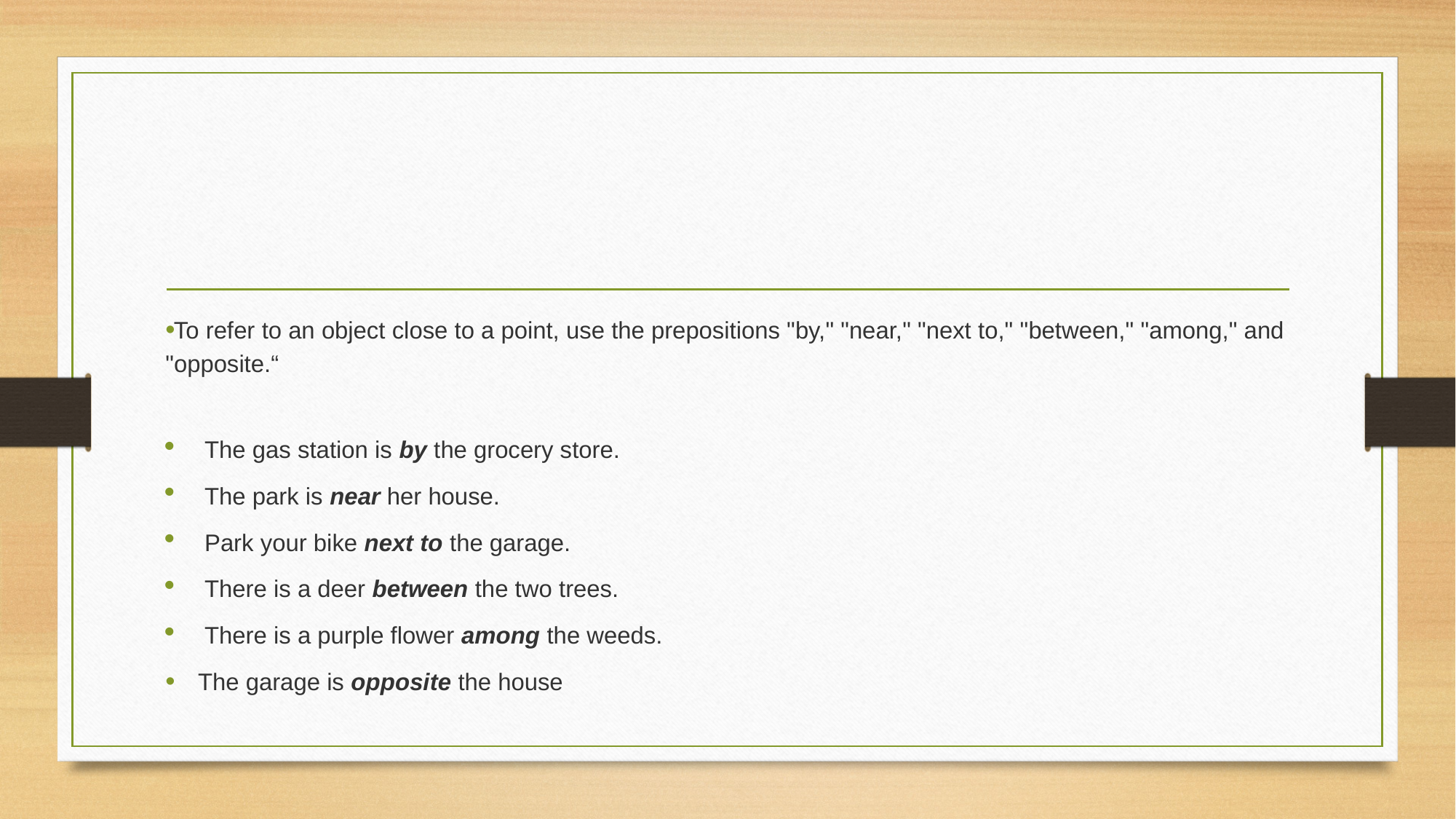

#
To refer to an object close to a point, use the prepositions "by," "near," "next to," "between," "among," and "opposite.“

The gas station is by the grocery store.
The park is near her house.
Park your bike next to the garage.
There is a deer between the two trees.
There is a purple flower among the weeds.
The garage is opposite the house